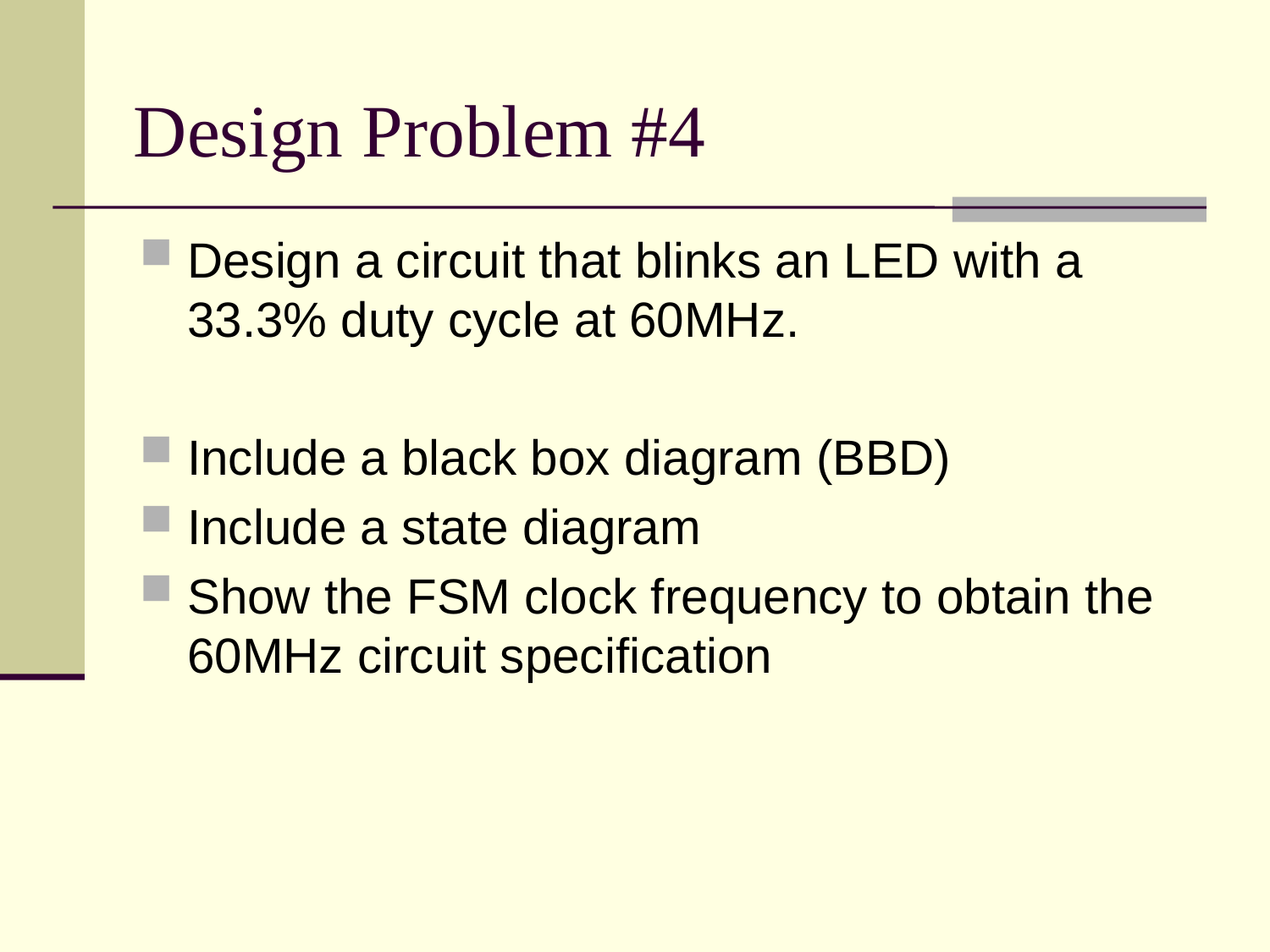

# Design Problem #4
Design a circuit that blinks an LED with a 33.3% duty cycle at 60MHz.

Include a black box diagram (BBD)
Include a state diagram
Show the FSM clock frequency to obtain the 60MHz circuit specification